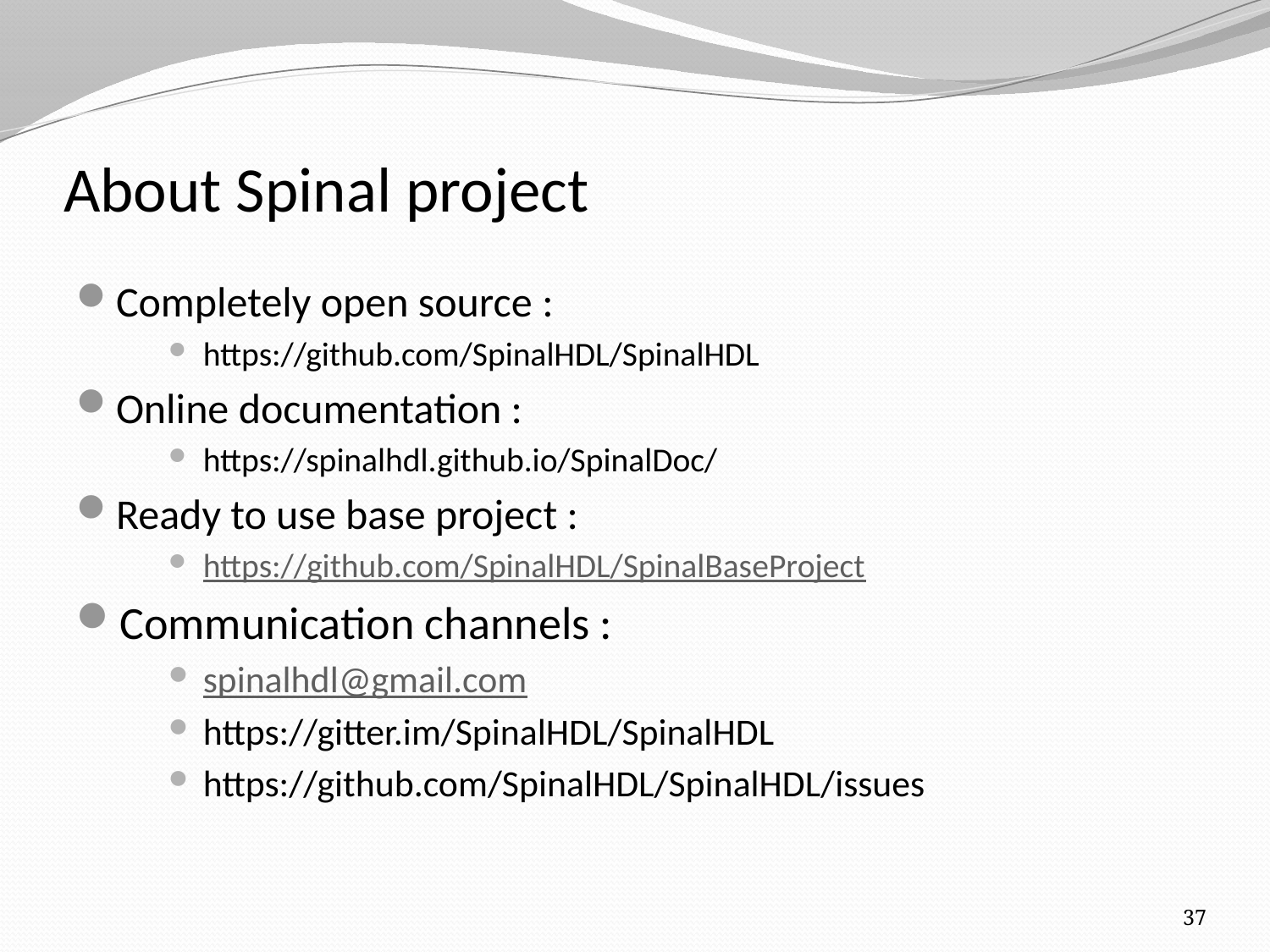

# About Spinal project

Completely open source :
https://github.com/SpinalHDL/SpinalHDL
Online documentation :
https://spinalhdl.github.io/SpinalDoc/
Ready to use base project :
https://github.com/SpinalHDL/SpinalBaseProject
Communication channels :
spinalhdl@gmail.com
https://gitter.im/SpinalHDL/SpinalHDL
https://github.com/SpinalHDL/SpinalHDL/issues

37